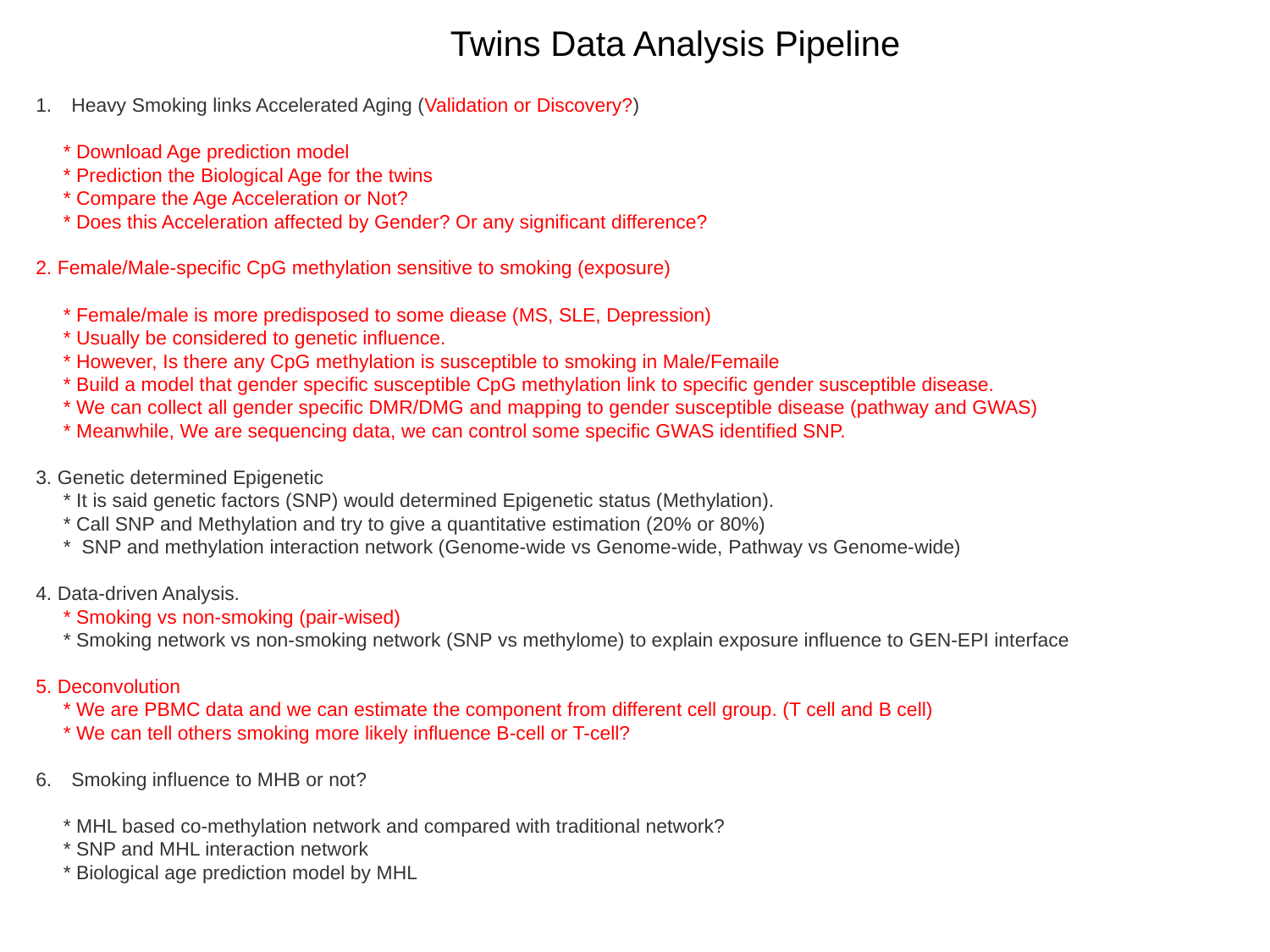

Twins Data Analysis Pipeline
Heavy Smoking links Accelerated Aging (Validation or Discovery?)

     * Download Age prediction model
     * Prediction the Biological Age for the twins
     * Compare the Age Acceleration or Not?
     * Does this Acceleration affected by Gender? Or any significant difference?

2. Female/Male-specific CpG methylation sensitive to smoking (exposure)

     * Female/male is more predisposed to some diease (MS, SLE, Depression)
     * Usually be considered to genetic influence.
     * However, Is there any CpG methylation is susceptible to smoking in Male/Femaile
     * Build a model that gender specific susceptible CpG methylation link to specific gender susceptible disease.
     * We can collect all gender specific DMR/DMG and mapping to gender susceptible disease (pathway and GWAS)
     * Meanwhile, We are sequencing data, we can control some specific GWAS identified SNP.

3. Genetic determined Epigenetic
     * It is said genetic factors (SNP) would determined Epigenetic status (Methylation).
     * Call SNP and Methylation and try to give a quantitative estimation (20% or 80%)
     *  SNP and methylation interaction network (Genome-wide vs Genome-wide, Pathway vs Genome-wide)

4. Data-driven Analysis.
     * Smoking vs non-smoking (pair-wised)
     * Smoking network vs non-smoking network (SNP vs methylome) to explain exposure influence to GEN-EPI interface

5. Deconvolution
     * We are PBMC data and we can estimate the component from different cell group. (T cell and B cell)
     * We can tell others smoking more likely influence B-cell or T-cell?

Smoking influence to MHB or not?

     * MHL based co-methylation network and compared with traditional network?
     * SNP and MHL interaction network
     * Biological age prediction model by MHL